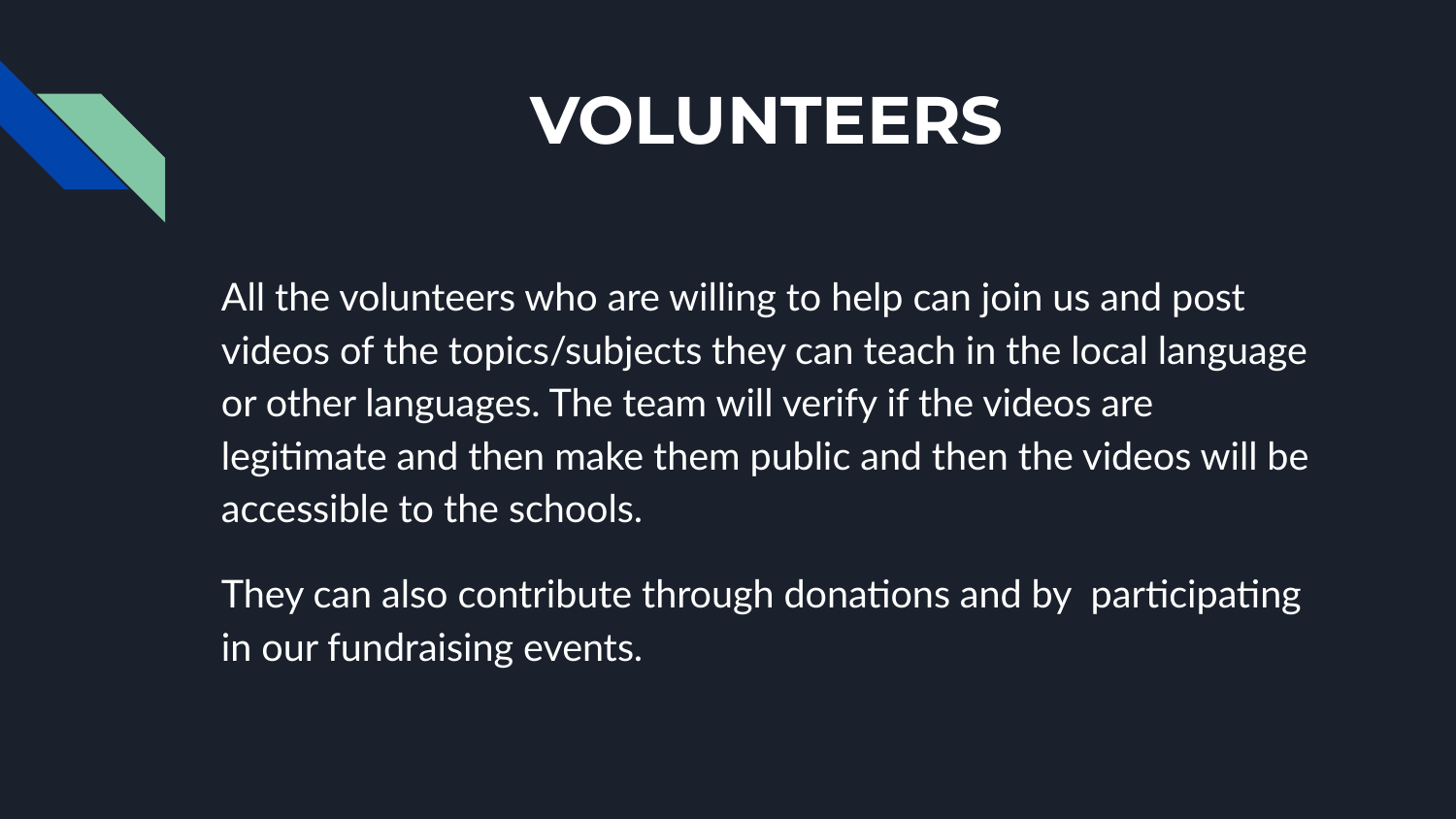

# VOLUNTEERS
All the volunteers who are willing to help can join us and post videos of the topics/subjects they can teach in the local language or other languages. The team will verify if the videos are legitimate and then make them public and then the videos will be accessible to the schools.
They can also contribute through donations and by  participating in our fundraising events.